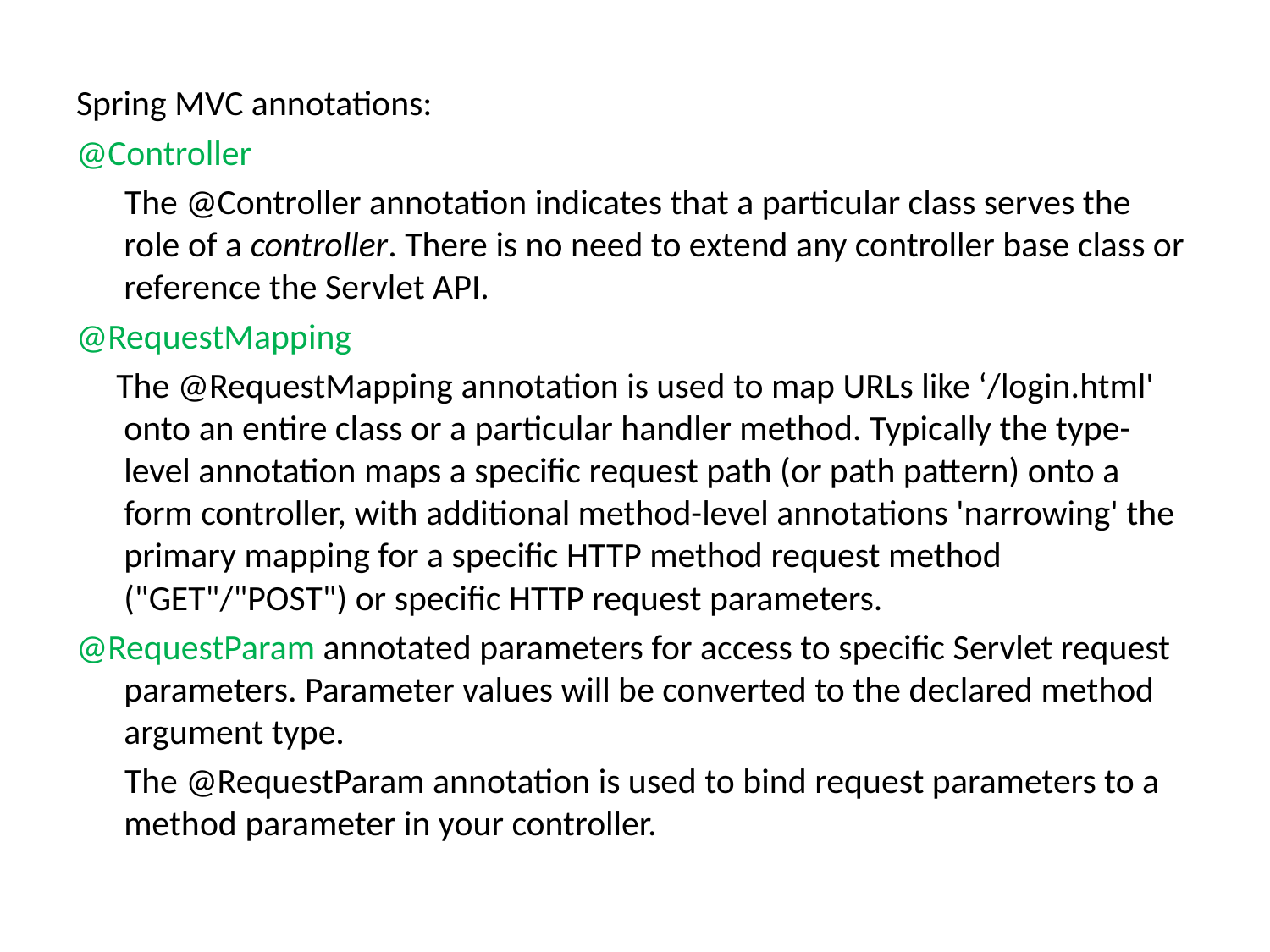

Spring MVC annotations:
@Controller
      The @Controller annotation indicates that a particular class serves the role of a controller. There is no need to extend any controller base class or reference the Servlet API.
@RequestMapping
     The @RequestMapping annotation is used to map URLs like ‘/login.html' onto an entire class or a particular handler method. Typically the type-level annotation maps a specific request path (or path pattern) onto a form controller, with additional method-level annotations 'narrowing' the primary mapping for a specific HTTP method request method ("GET"/"POST") or specific HTTP request parameters.
@RequestParam annotated parameters for access to specific Servlet request parameters. Parameter values will be converted to the declared method argument type.
      The @RequestParam annotation is used to bind request parameters to a method parameter in your controller.